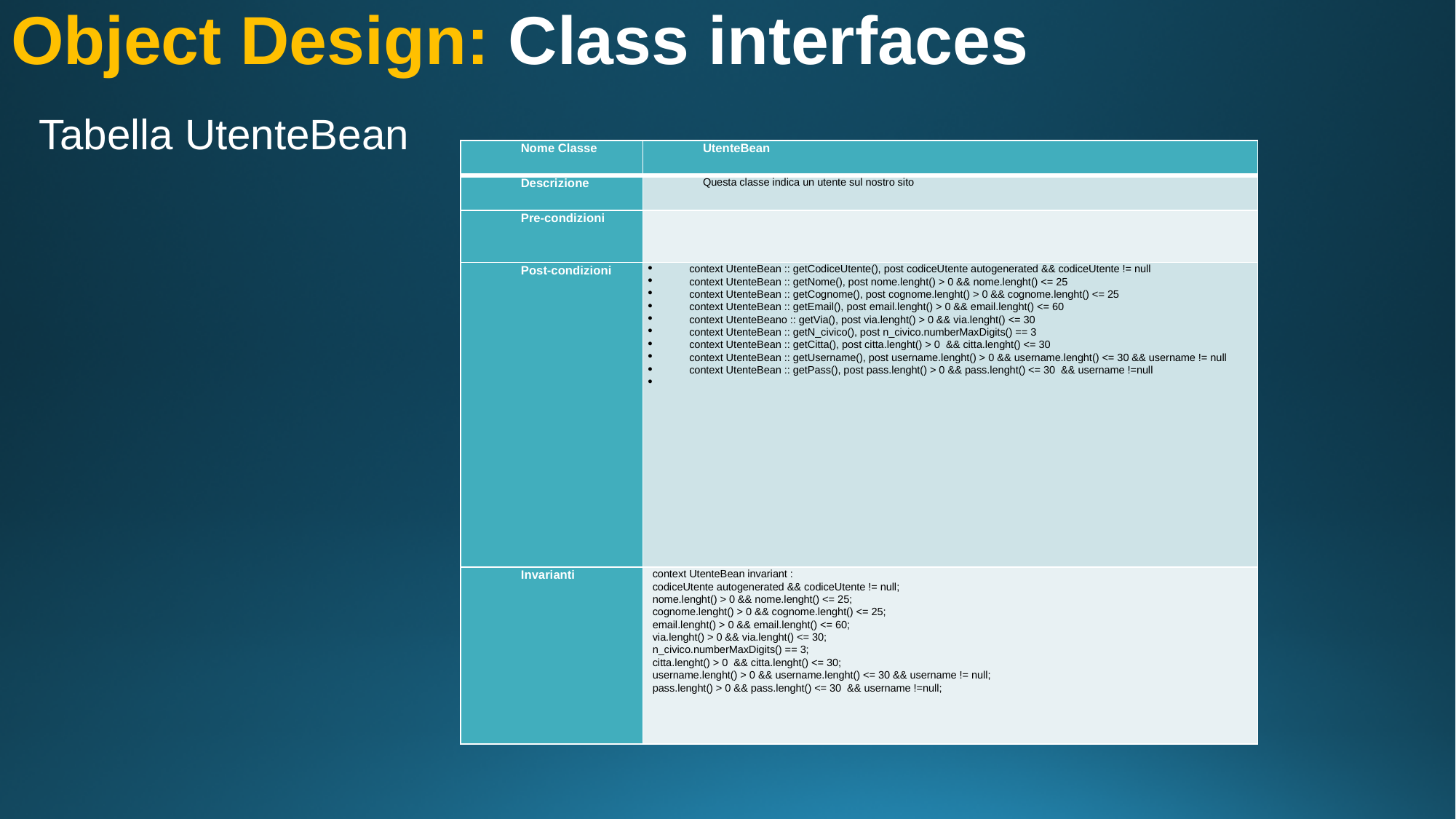

# Object Design: Class interfaces
Tabella UtenteBean

| Nome Classe | UtenteBean |
| --- | --- |
| Descrizione | Questa classe indica un utente sul nostro sito |
| Pre-condizioni |  |
| Post-condizioni | context UtenteBean :: getCodiceUtente(), post codiceUtente autogenerated && codiceUtente != null context UtenteBean :: getNome(), post nome.lenght() > 0 && nome.lenght() <= 25 context UtenteBean :: getCognome(), post cognome.lenght() > 0 && cognome.lenght() <= 25 context UtenteBean :: getEmail(), post email.lenght() > 0 && email.lenght() <= 60 context UtenteBeano :: getVia(), post via.lenght() > 0 && via.lenght() <= 30 context UtenteBean :: getN\_civico(), post n\_civico.numberMaxDigits() == 3 context UtenteBean :: getCitta(), post citta.lenght() > 0 && citta.lenght() <= 30 context UtenteBean :: getUsername(), post username.lenght() > 0 && username.lenght() <= 30 && username != null context UtenteBean :: getPass(), post pass.lenght() > 0 && pass.lenght() <= 30 && username !=null |
| Invarianti | context UtenteBean invariant : codiceUtente autogenerated && codiceUtente != null; nome.lenght() > 0 && nome.lenght() <= 25; cognome.lenght() > 0 && cognome.lenght() <= 25; email.lenght() > 0 && email.lenght() <= 60; via.lenght() > 0 && via.lenght() <= 30; n\_civico.numberMaxDigits() == 3; citta.lenght() > 0 && citta.lenght() <= 30; username.lenght() > 0 && username.lenght() <= 30 && username != null; pass.lenght() > 0 && pass.lenght() <= 30 && username !=null; |